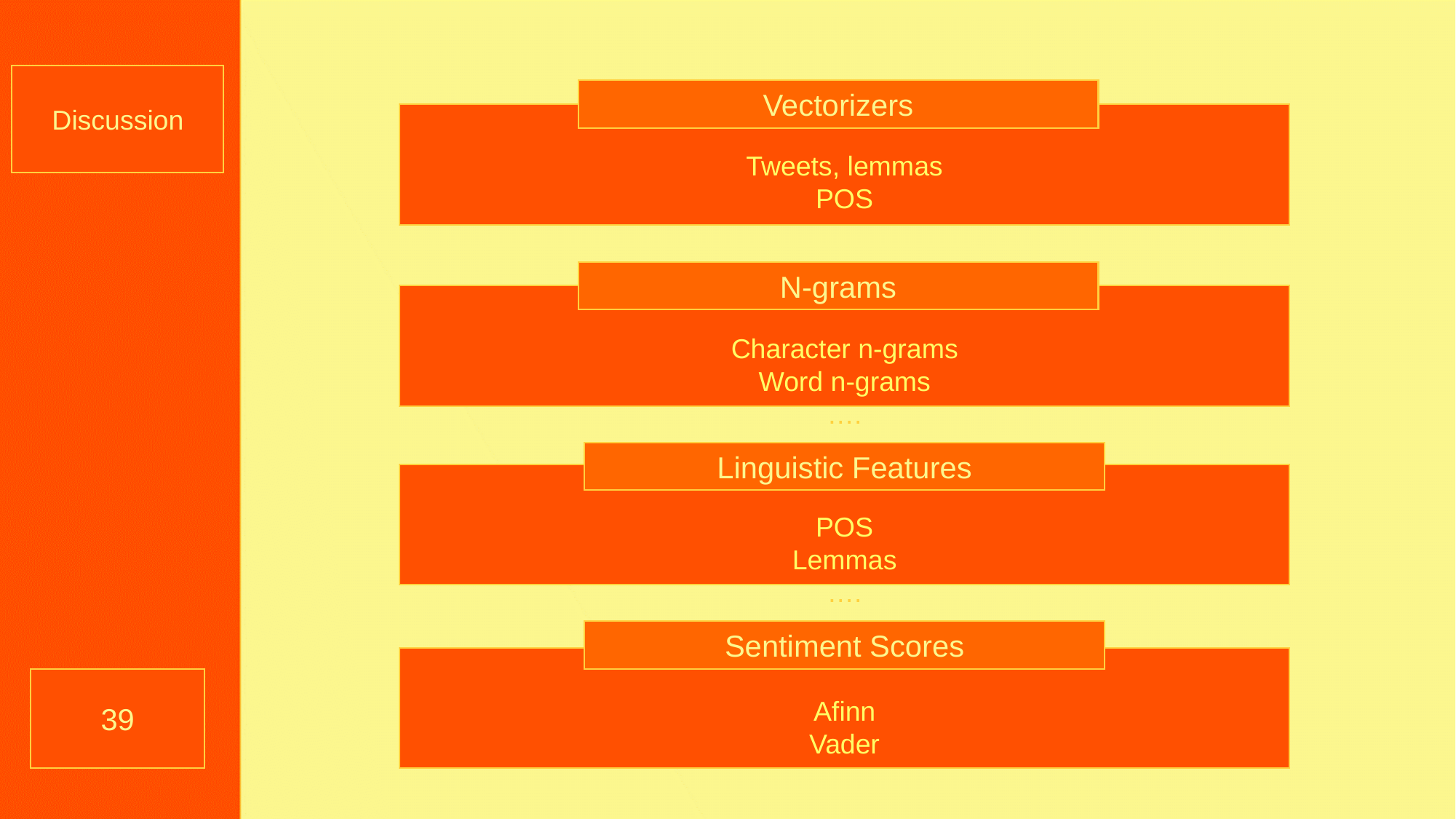

Discussion
Vectorizers

Tweets, lemmas
POS

N-grams

Character n-grams
Word n-grams
….

Linguistic Features

POS
Lemmas
….

Sentiment Scores

Afinn
Vader

39